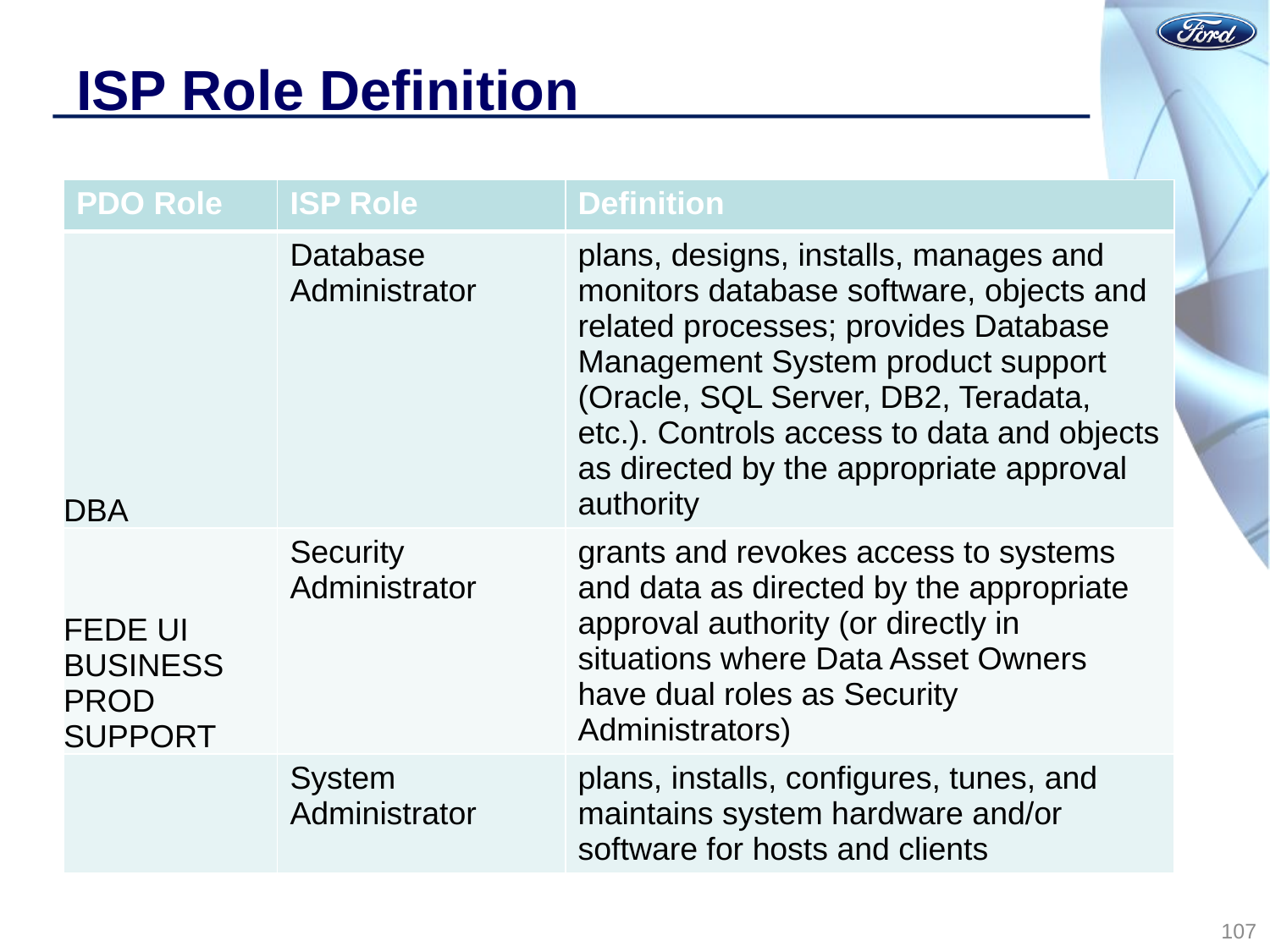

# ISP Role Definition
| PDO Role | ISP Role | Definition |
| --- | --- | --- |
| DBA | Database Administrator | plans, designs, installs, manages and monitors database software, objects and related processes; provides Database Management System product support (Oracle, SQL Server, DB2, Teradata, etc.). Controls access to data and objects as directed by the appropriate approval authority |
| FEDE UI BUSINESS PROD SUPPORT | Security Administrator | grants and revokes access to systems and data as directed by the appropriate approval authority (or directly in situations where Data Asset Owners have dual roles as Security Administrators) |
|  | System Administrator | plans, installs, configures, tunes, and maintains system hardware and/or software for hosts and clients |
107